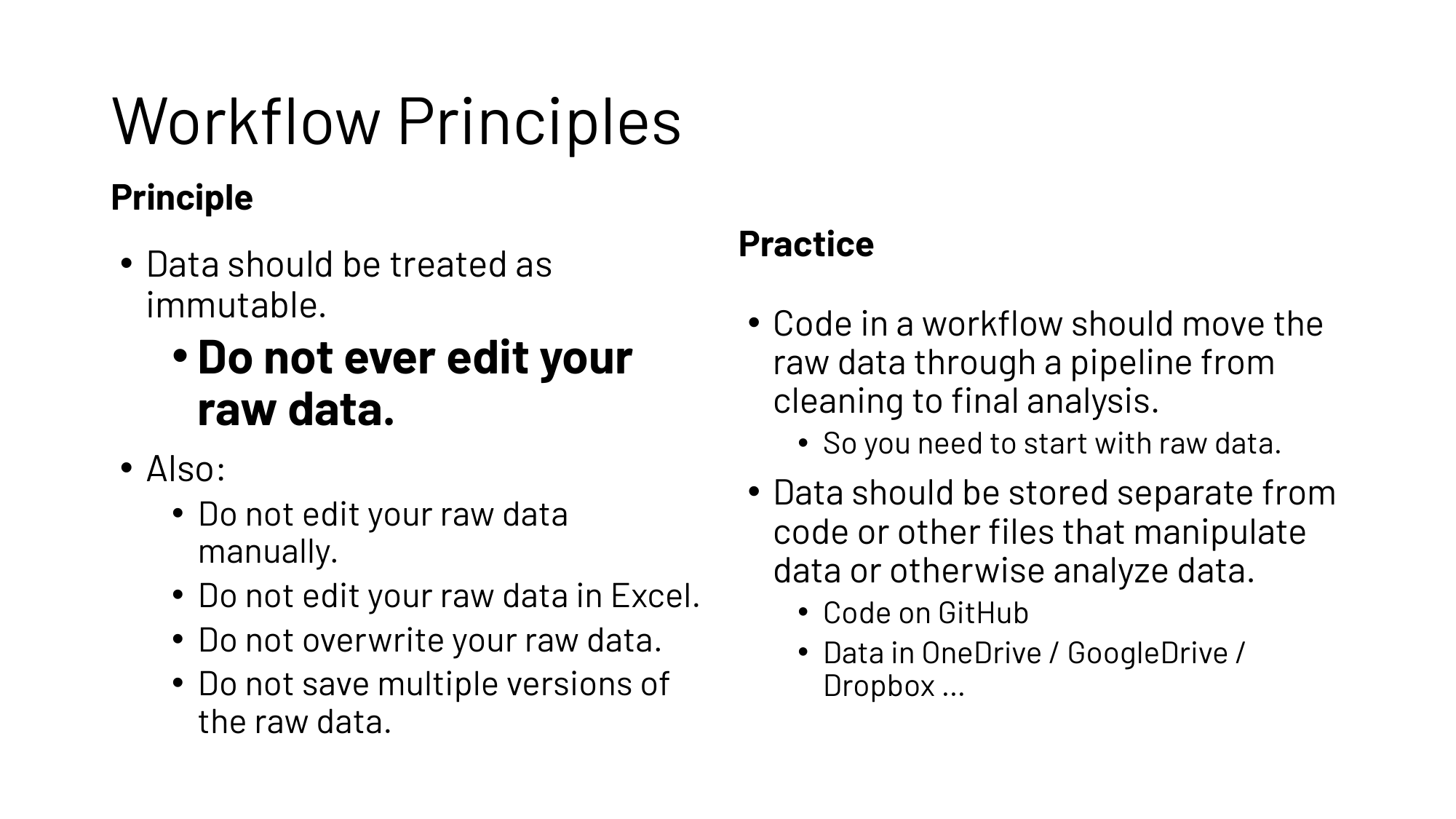

# Workflow Principles
Principle
Practice
Data should be treated as immutable.
Do not ever edit your raw data.
Also:
Do not edit your raw data manually.
Do not edit your raw data in Excel.
Do not overwrite your raw data.
Do not save multiple versions of the raw data.
Code in a workflow should move the raw data through a pipeline from cleaning to final analysis.
So you need to start with raw data.
Data should be stored separate from code or other files that manipulate data or otherwise analyze data.
Code on GitHub
Data in OneDrive / GoogleDrive / Dropbox …